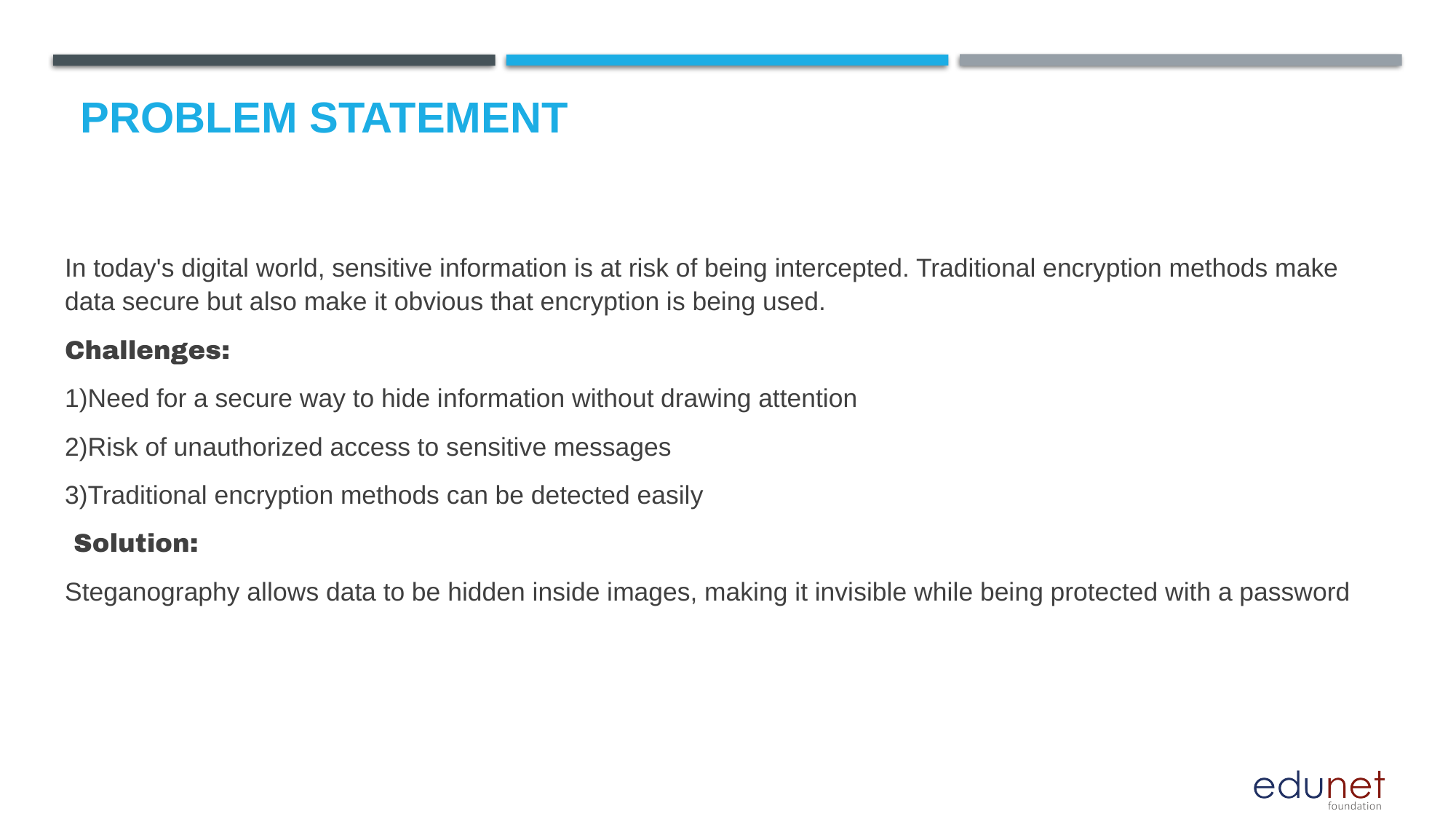

# Problem Statement
In today's digital world, sensitive information is at risk of being intercepted. Traditional encryption methods make data secure but also make it obvious that encryption is being used.
Challenges:
1)Need for a secure way to hide information without drawing attention
2)Risk of unauthorized access to sensitive messages
3)Traditional encryption methods can be detected easily
 Solution:
Steganography allows data to be hidden inside images, making it invisible while being protected with a password